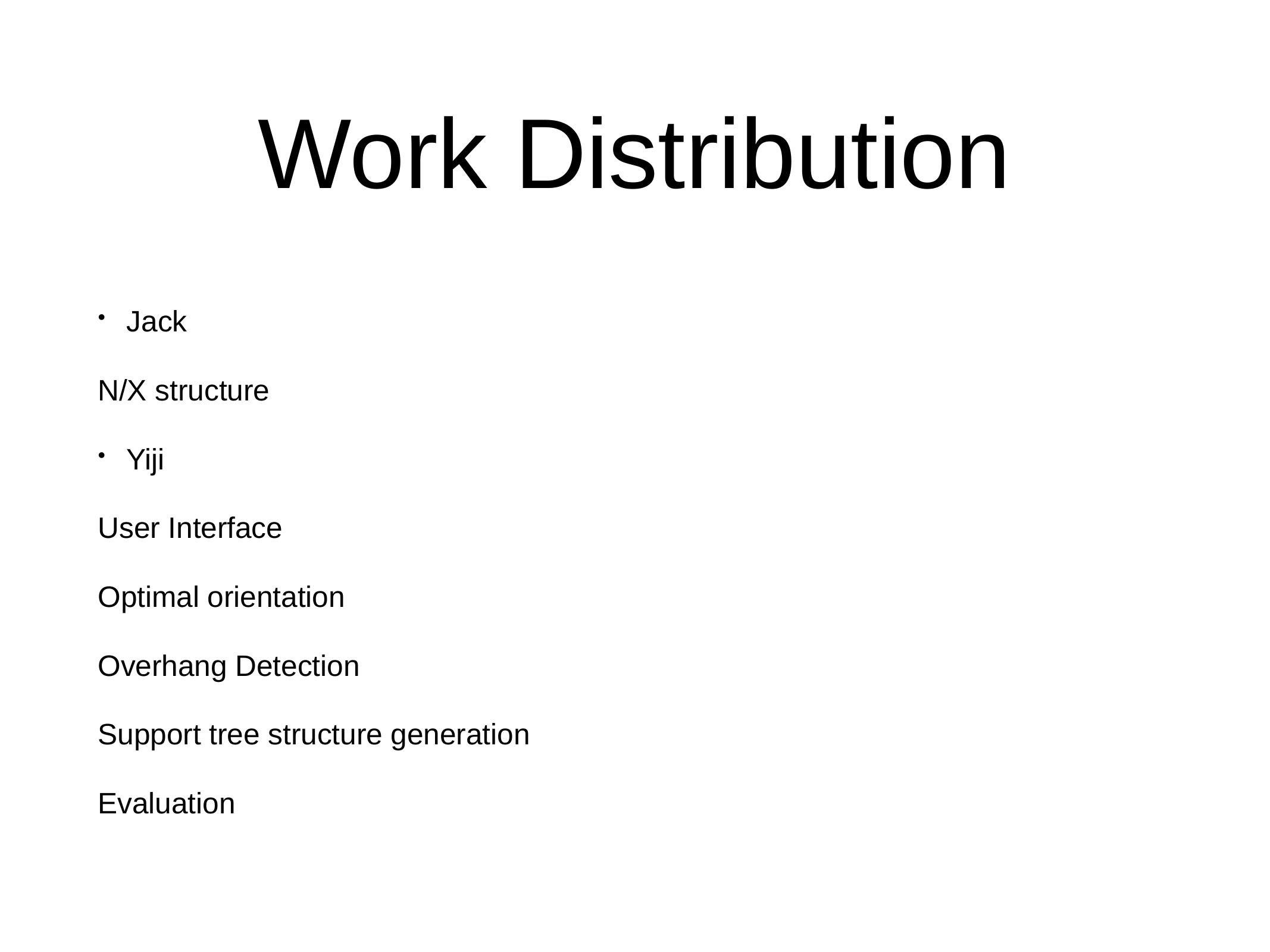

# Work Distribution
Jack
N/X structure
Yiji
User Interface
Optimal orientation
Overhang Detection
Support tree structure generation
Evaluation